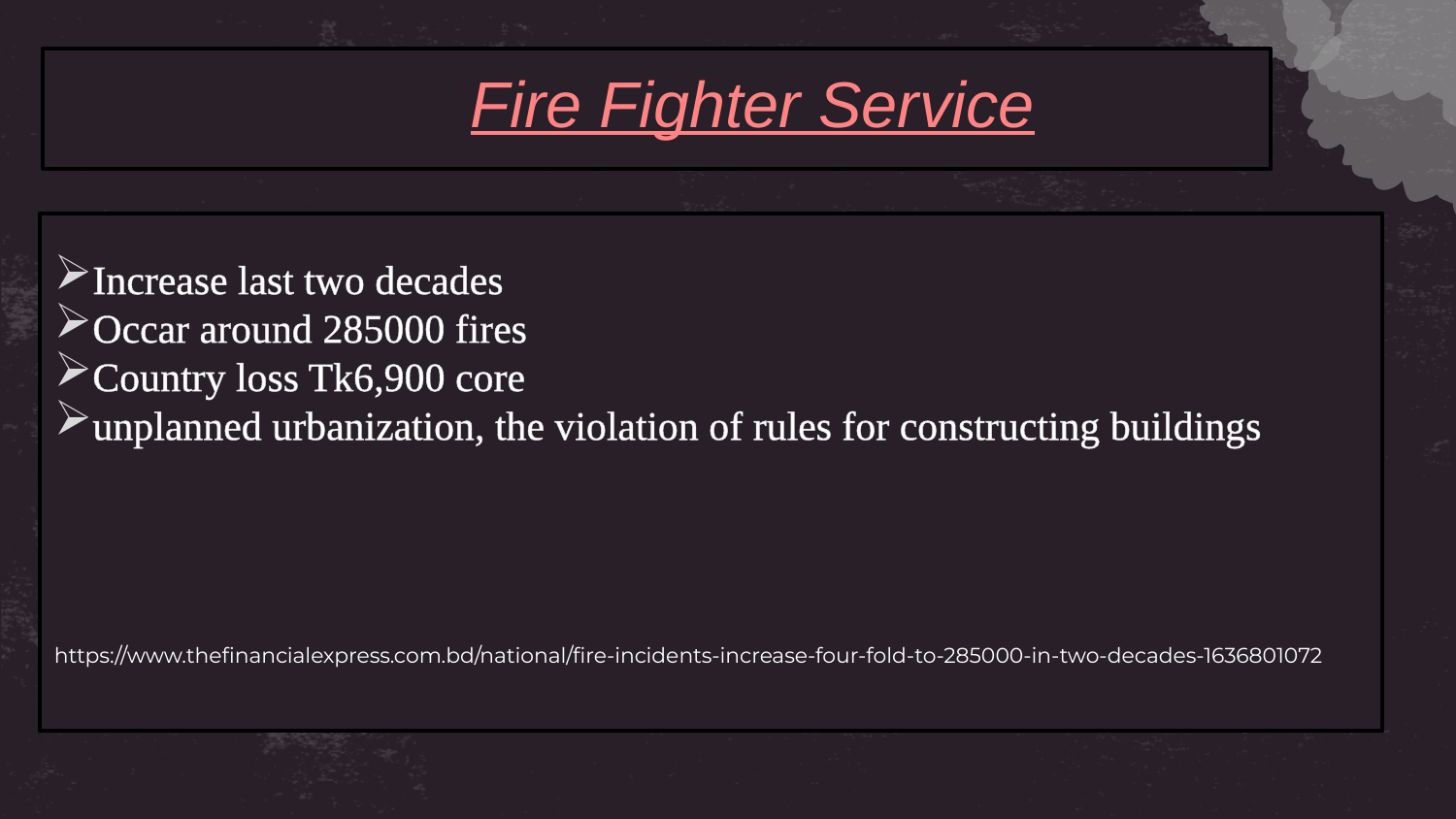

# Fire Fighter Service
Increase last two decades
Occar around 285000 fires
Country loss Tk6,900 core
unplanned urbanization, the violation of rules for constructing buildings

https://www.thefinancialexpress.com.bd/national/fire-incidents-increase-four-fold-to-285000-in-two-decades-1636801072